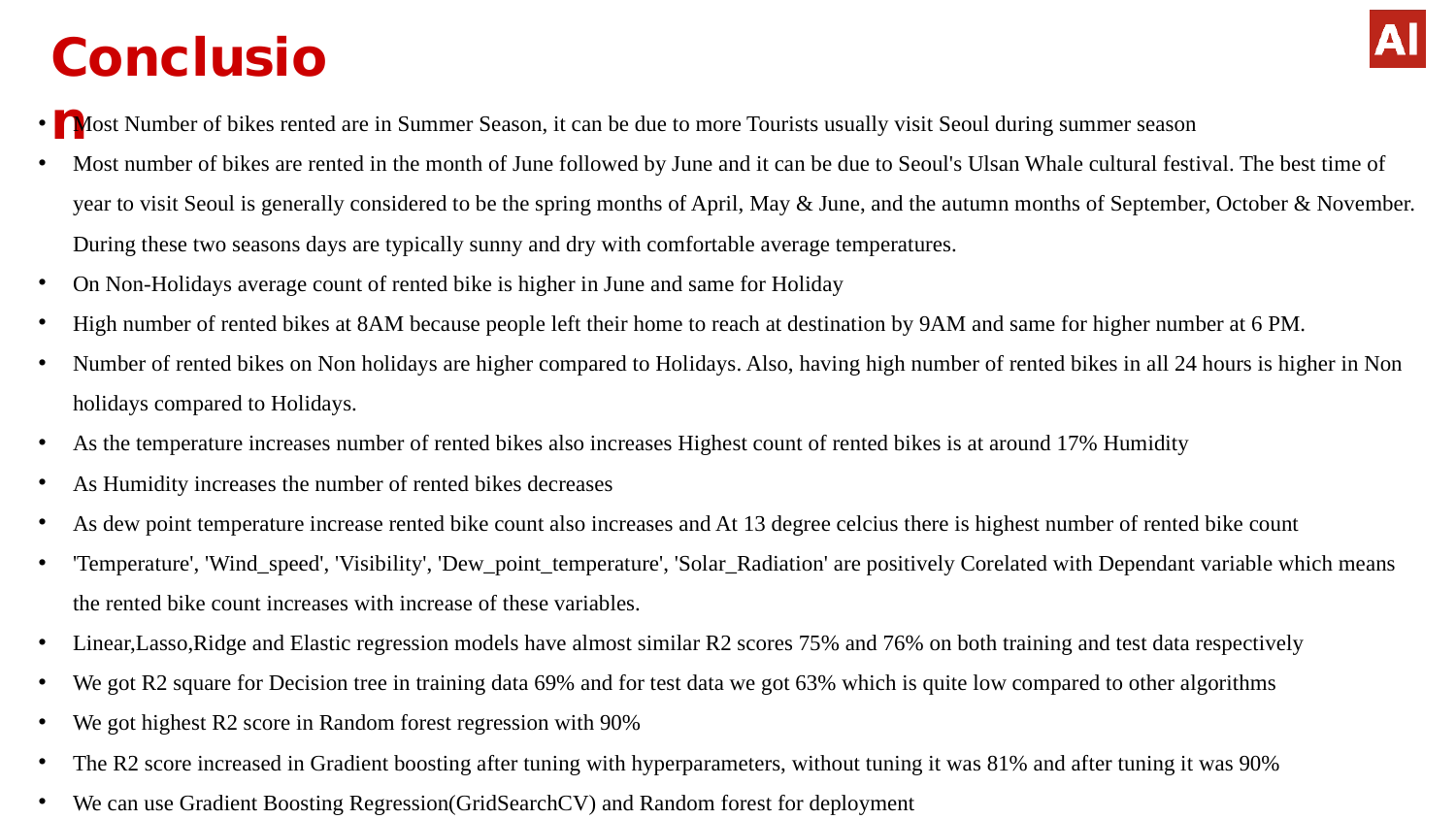

# Conclusion
Most Number of bikes rented are in Summer Season, it can be due to more Tourists usually visit Seoul during summer season
Most number of bikes are rented in the month of June followed by June and it can be due to Seoul's Ulsan Whale cultural festival. The best time of year to visit Seoul is generally considered to be the spring months of April, May & June, and the autumn months of September, October & November. During these two seasons days are typically sunny and dry with comfortable average temperatures.
On Non-Holidays average count of rented bike is higher in June and same for Holiday
High number of rented bikes at 8AM because people left their home to reach at destination by 9AM and same for higher number at 6 PM.
Number of rented bikes on Non holidays are higher compared to Holidays. Also, having high number of rented bikes in all 24 hours is higher in Non holidays compared to Holidays.
As the temperature increases number of rented bikes also increases Highest count of rented bikes is at around 17% Humidity
As Humidity increases the number of rented bikes decreases
As dew point temperature increase rented bike count also increases and At 13 degree celcius there is highest number of rented bike count
'Temperature', 'Wind_speed', 'Visibility', 'Dew_point_temperature', 'Solar_Radiation' are positively Corelated with Dependant variable which means the rented bike count increases with increase of these variables.
Linear,Lasso,Ridge and Elastic regression models have almost similar R2 scores 75% and 76% on both training and test data respectively
We got R2 square for Decision tree in training data 69% and for test data we got 63% which is quite low compared to other algorithms
We got highest R2 score in Random forest regression with 90%
The R2 score increased in Gradient boosting after tuning with hyperparameters, without tuning it was 81% and after tuning it was 90%
We can use Gradient Boosting Regression(GridSearchCV) and Random forest for deployment